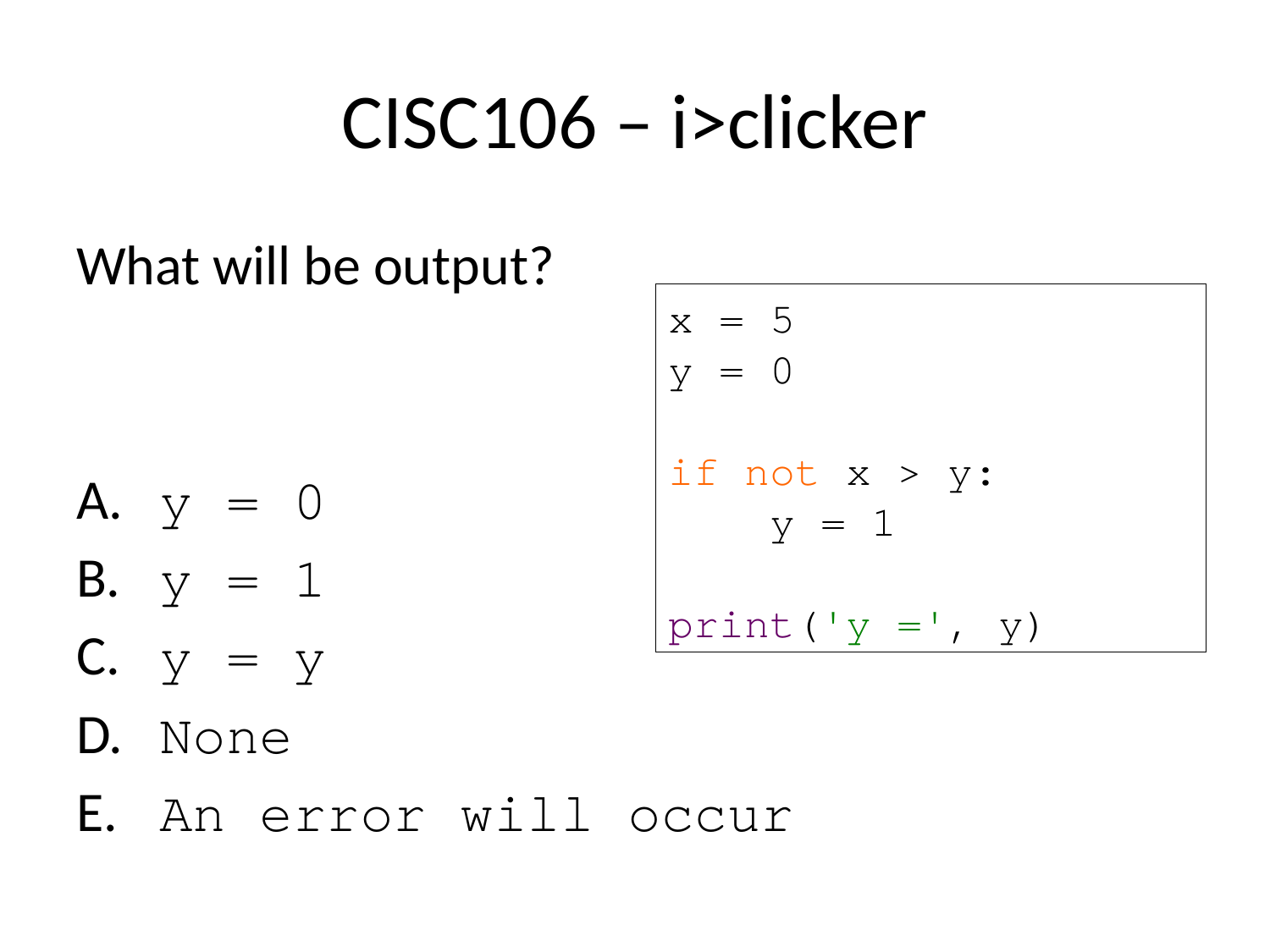

# CISC106 – i>clicker
What will be output?

 y = 0
 y = 1
 y = y
 None
 An error will occur
x = 5
y = 0

if not x > y:
    y = 1

print('y =', y)